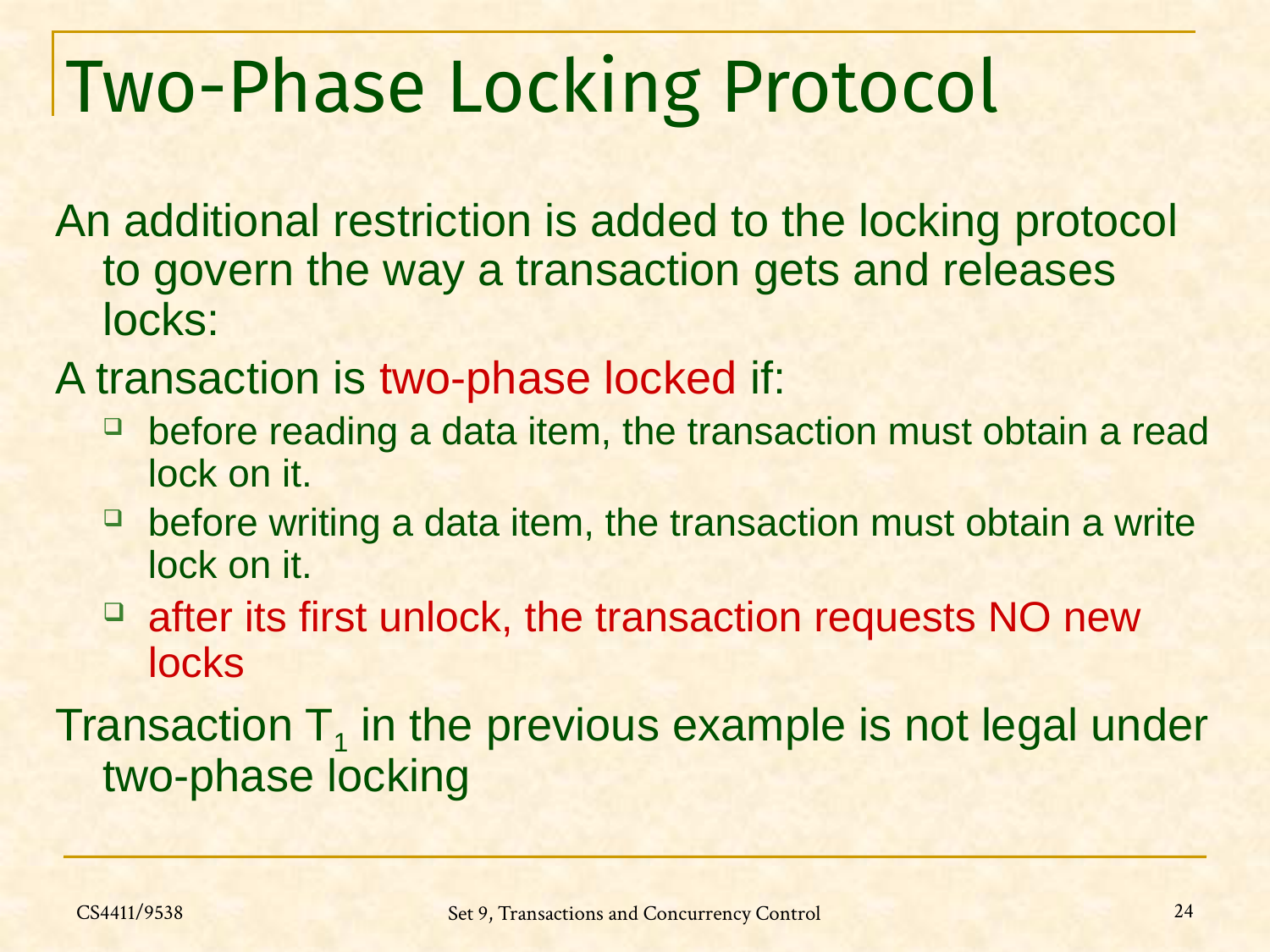

# Two-Phase Locking Protocol
An additional restriction is added to the locking protocol to govern the way a transaction gets and releases locks:
A transaction is two-phase locked if:
before reading a data item, the transaction must obtain a read lock on it.
before writing a data item, the transaction must obtain a write lock on it.
after its first unlock, the transaction requests NO new locks
Transaction T1 in the previous example is not legal under two-phase locking
CS4411/9538
24
Set 9, Transactions and Concurrency Control